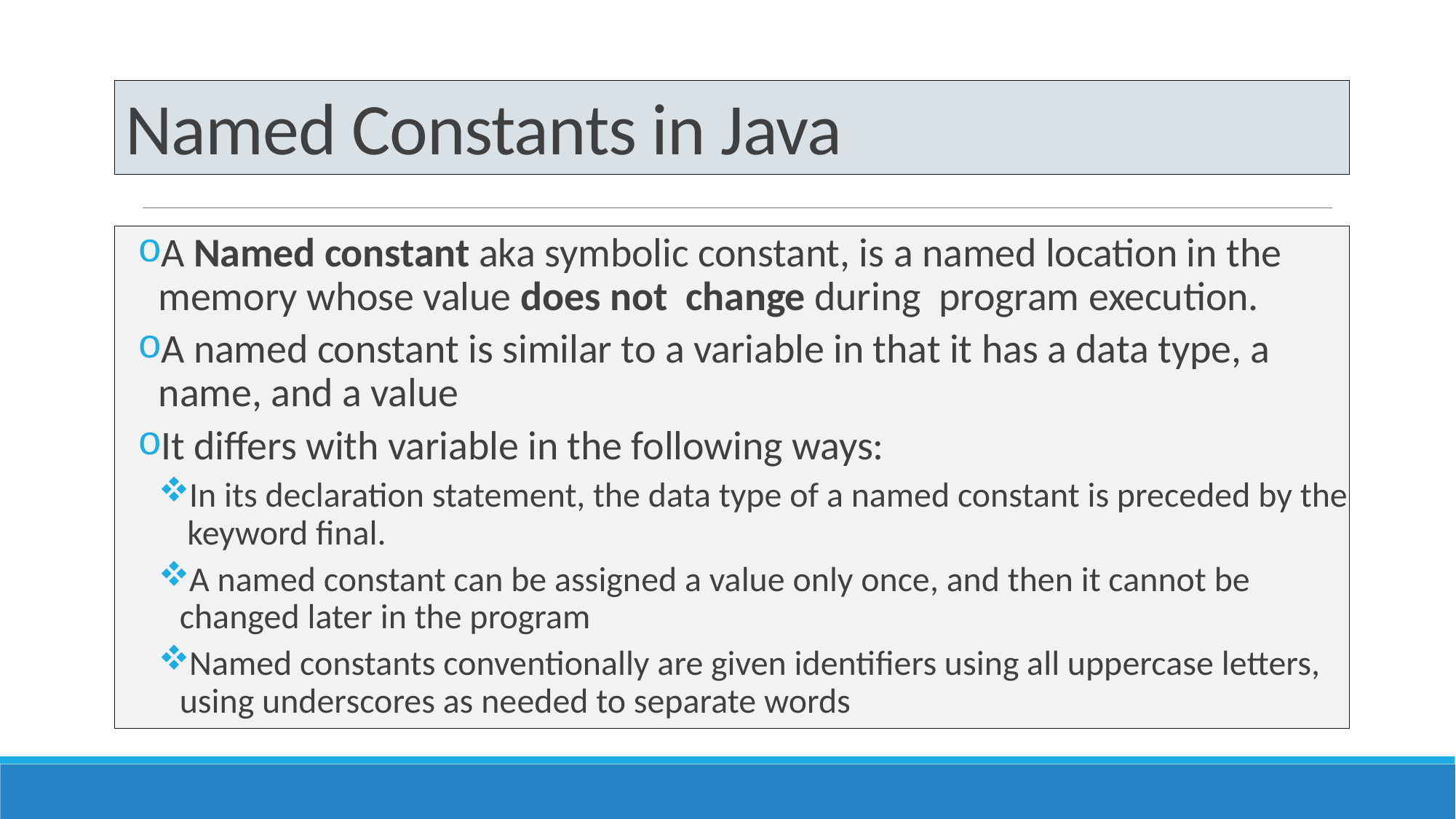

# Named Constants in Java
A Named constant aka symbolic constant, is a named location in the memory whose value does not  change during  program execution.
A named constant is similar to a variable in that it has a data type, a name, and a value
It differs with variable in the following ways:
In its declaration statement, the data type of a named constant is preceded by the  keyword final.
A named constant can be assigned a value only once, and then it cannot be changed later in the program
Named constants conventionally are given identifiers using all uppercase letters, using underscores as needed to separate words